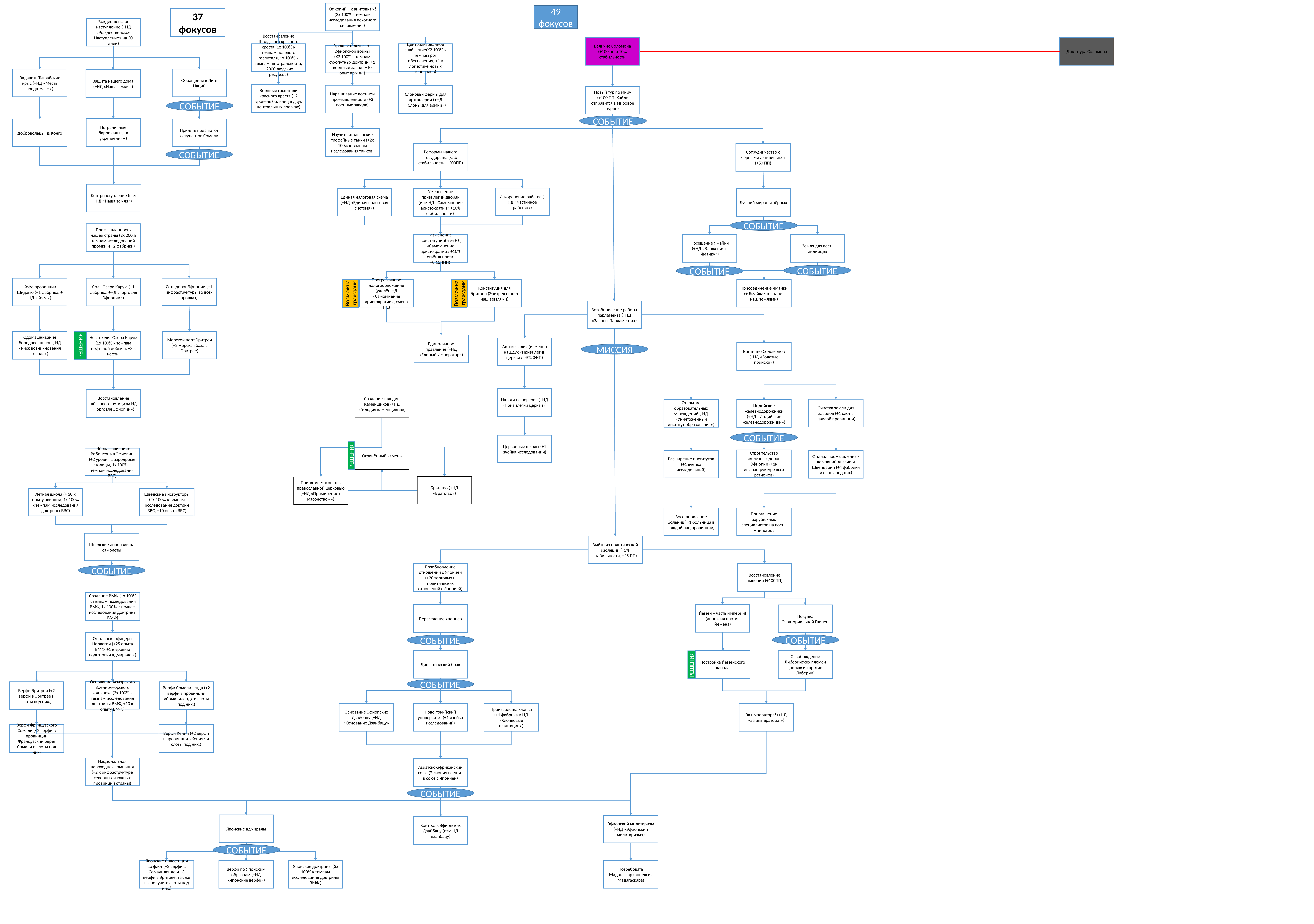

От копий – к винтовкам! (2х 100% к темпам исследования пехотного снаряжения)
49
фокусов
37 фокусов
Рождественское наступление (+НД «Рождественское Наступление» на 30 дней)
Величие Соломона (+100 пп и 10% стабильности
Диктатура Соломона
Восстановление Шведского красного креста (1х 100% к темпам полевого госпиталя, 1х 100% к темпам автотранспорта, +2000 людских ресурсов)

Централизованное снабжение(Х2 100% к темпам рот обеспечения, +1 к логистике новых генералов)
Уроки Итальянско-Эфиопской войны (Х2 100% к темпам сухопутных доктрин, +1 военный завод, +10 опыт армии.)
Задавить Тиграйских крыс (+НД «Месть предателям»)
Обращение к Лиге Наций
Защита нашего дома (+НД «Наша земля»)
Военные госпитали красного креста (+2 уровень больниц в двух центральных провках)
Наращивание военной промышленности (+3 военных завода)
Слоновьи фермы для артиллерии (+НД «Слоны для армии»)
Новый тур по миру (+100 ПП, Хайле отправится в мировое турне)
СОБЫТИЕ
СОБЫТИЕ
Пограничные баррикады (+ к укреплениям)
Принять подачки от оккупантов Сомали
Добровольцы из Конго
Изучить итальянские трофейные танки (+2х 100% к темпам исследования танков)
Реформы нашего государства (-5% стабильности, +200ПП)
Сотрудничество с чёрными активистами
(+50 ПП)
СОБЫТИЕ
Контрнаступление (изм НД «Наша земля»)
Искоренение рабства (-НД «Частичное рабство»)
Единая налоговая схема (+НД «Единая налоговая система»)
Уменьшение привилегий дворян (изм НД «Самомнение аристократии» +10% стабильности)
Лучший мир для чёрных
СОБЫТИЕ
Промышленность нашей страны (2х 200% темпам исследований промки и +2 фабрики)
Изменение конституции(изм НД «Самомнение аристократии» +10% стабильности, +0,15ППП)
Посещение Ямайки (+НД «Вложения в Ямайку»)
Земля для вест-индийцев
СОБЫТИЕ
СОБЫТИЕ
Сеть дорог Эфиопии (+1 инфраструктуры во всех провках)
Кофе провинции Шидамо (+1 фабрика, + НД «Кофе»)
Соль Озера Карум (+1 фабрика, +НД «Торговля Эфиопии»)
Прогрессивное налогообложение (удалён НД «Самомнение аристократии», смена НД)
Конституция для Эритреи (Эритрея станет нац. землями)
Присоединение Ямайки (+ Ямайка что станет нац. землями)
Возможна гражданк
Возможна гражданк
Возобновление работы парламента (+НД «Законы Парламента»)
Морской порт Эритреи (+3 морская база в Эритрее)
Одомашнивание бородавочников (-НД «Риск возникновения голода»)
Нефть близ Озера Карум (1х 100% к темпам нефтяной добычи, +8 к нефти.
Единоличное правление (+НД «Единый Император»)
Автокефалия (изменён нац.дух «Привилегии церкви»: -5% ФНП)
РЕШЕНИЯ
Богатство Соломонов (+НД «Золотые прииски»)
МИССИЯ
Налоги на церковь (- НД «Привилегии церкви»)
Восстановление шёлкового пути (изм НД «Торговля Эфиопии»)
Создание гильдии Каменщиков (+НД «Гильдия каменщиков»)
Очистка земли для заводов (+1 слот в каждой провинции)
Открытие образовательных учреждений (-НД «Уничтоженный институт образования»)
Индийские железнодорожники (+НД «Индийские железнодорожники»)
СОБЫТИЕ
Церковные школы (+1 ячейка исследований)
Огранённый камень
«Чёрная авиация» Робинсона в Эфиопии (+2 уровня в аэродроме столицы, 1х 100% к темпам исследования ВВС)
Строительство железных дорог Эфиопии (+1к инфраструктуре всех регионов)
Расширение институтов (+1 ячейка исследований)
Филиал промышленных компаний Англии и Швейцарии (+4 фабрики и слоты под них)
РЕШЕНИЯ
Братство (+НД «Братство»)
Принятие масонства православной церковью (+НД «Примирение с масонством»)
Лётная школа (+ 30 к опыту авиации, 1х 100% к темпам исследования доктрины ВВС)
Шведские инструкторы (2х 100% к темпам исследования доктрин ВВС, +10 опыта ВВС)
Приглашение зарубежных специалистов на посты министров
Восстановление больниц( +1 больница в каждой нац провинции)
Шведские лицензии на самолёты
Выйти из политической изоляции (+5% стабильности, +25 ПП)
Восстановление империи (+100ПП)
Возобновление отношений с Японией (+20 торговых и политических отношений с Японией)
СОБЫТИЕ
Создание ВМФ (1х 100% к темпам исследования ВМФ, 1х 100% к темпам исследования доктрины ВМФ)
Йемен – часть империи! (аннексия против Йемена)
Переселение японцев
Покупка Экваториальной Гвинеи
Отставные офицеры Норвегии (+25 опыта ВМФ, +1 к уровню подготовки адмиралов.)
СОБЫТИЕ
СОБЫТИЕ
Династический брак
Освобождение Либерийских племён (аннексия против Либерии)
Постройка Йеменского канала
РЕШЕНИЯ
СОБЫТИЕ
Основание Асмэрского Военно-морского колледжа (2х 100% к темпам исследования доктрины ВМФ, +10 к опыту ВМФ.)
Верфи Сомалиленда (+2 верфи в провинции «Сомалиленд» и слоты под них.)
Верфи Эритреи (+2 верфи в Эритрее и слоты под них.)
За императора! (+НД «За императора!»)
Ново-токийский университет (+1 ячейка исследований)
Основание Эфиопских Дзайбацу (+НД «Основание Дзайбацу»
Производства хлопка (+1 фабрика и НД «Хлопковые плантации»)
Верфи Французского Сомали (+2 верфи в провинции Французский берег Сомали и слоты под них)
Верфи Кении (+2 верфи в провинции «Кения» и слоты под них.)
Национальная пароходная компания (+2 к инфраструктуре северных и южных провинций страны)
Азиатско-африканский союз (Эфиопия вступит в союз с Японией)
СОБЫТИЕ
Японские адмиралы
Эфиопский милитаризм (+НД «Эфиопский милитаризм»)
Контроль Эфиопских Дзайбацу (изм НД дзайбацу)
СОБЫТИЕ
Потребовать Мадагаскар (аннексия Мадагаскара)
Японские инвестиции во флот (+3 верфи в Сомалиленде и +3 верфи в Эритрее, так же вы получите слоты под них.)
Верфи по Японским образцам (+НД «Японские верфи»)
Японские доктрины (3х 100% к темпам исследования доктрины ВМФ.)